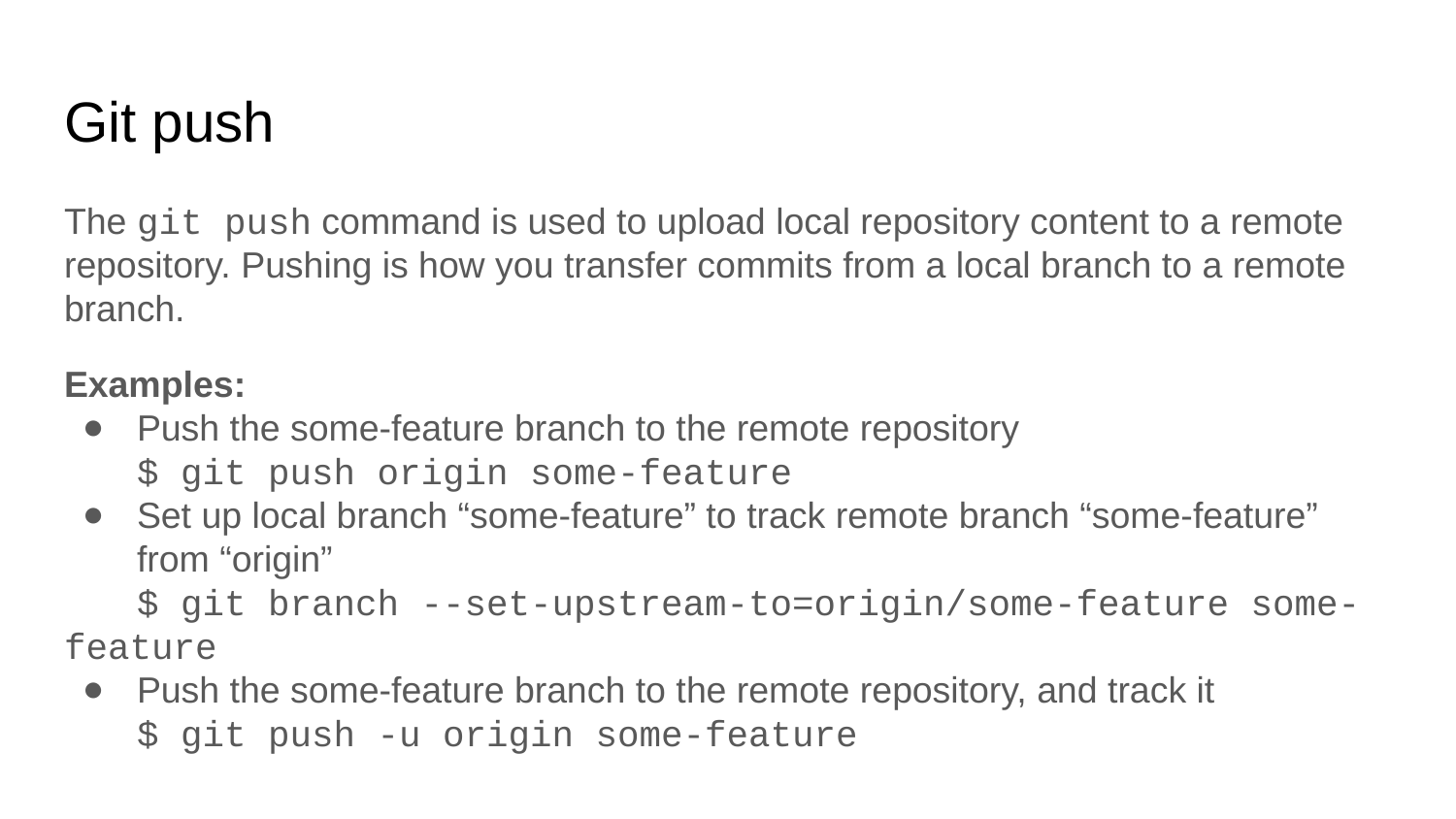

# Git push
The git push command is used to upload local repository content to a remote repository. Pushing is how you transfer commits from a local branch to a remote branch.
Examples:
Push the some-feature branch to the remote repository
$ git push origin some-feature
Set up local branch “some-feature” to track remote branch “some-feature” from “origin”
$ git branch --set-upstream-to=origin/some-feature some-feature
Push the some-feature branch to the remote repository, and track it
$ git push -u origin some-feature